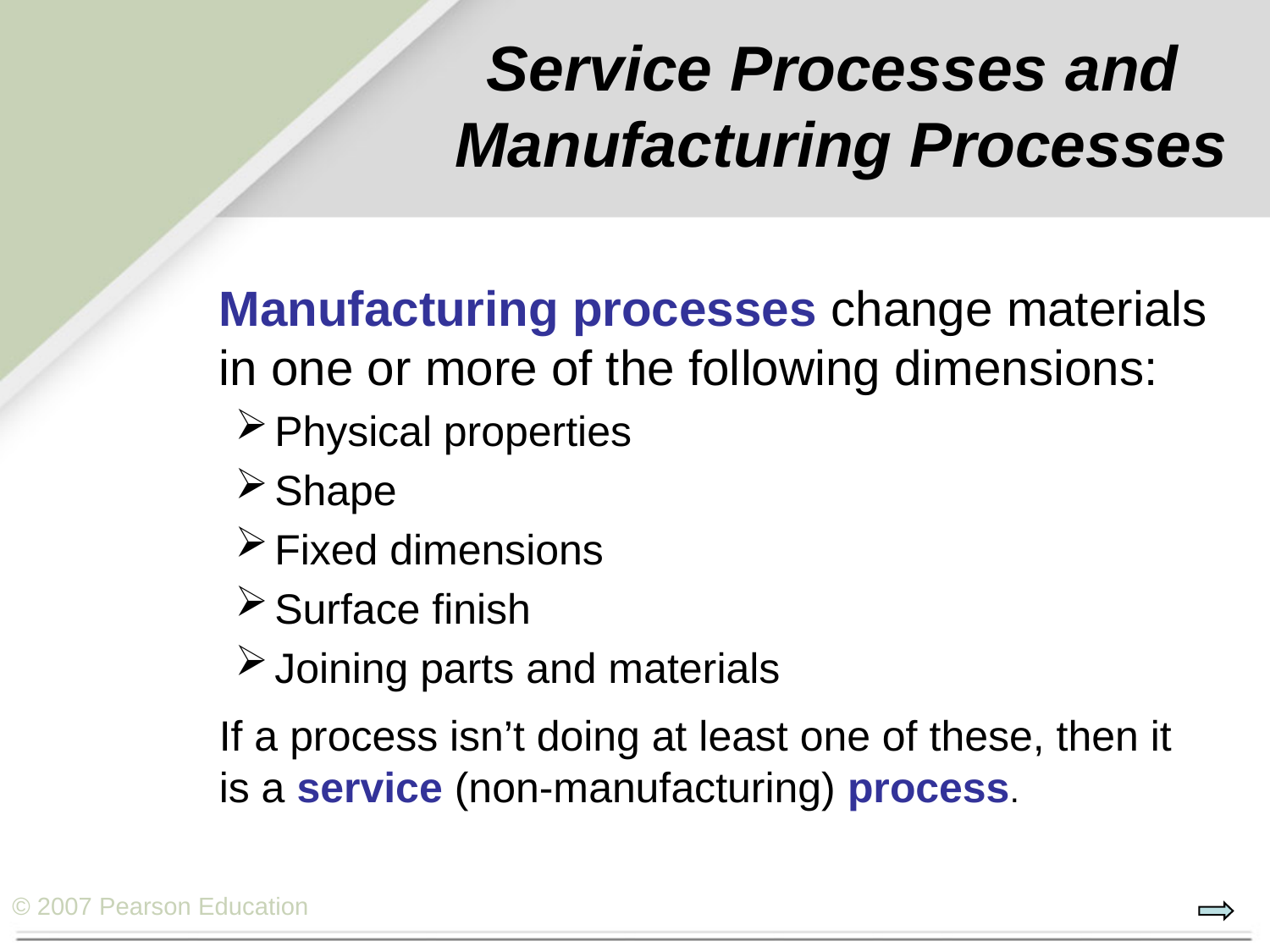

# Service Processes and Manufacturing Processes
	Manufacturing processes change materials in one or more of the following dimensions:
Physical properties
Shape
Fixed dimensions
Surface finish
Joining parts and materials
	If a process isn’t doing at least one of these, then it is a service (non-manufacturing) process.